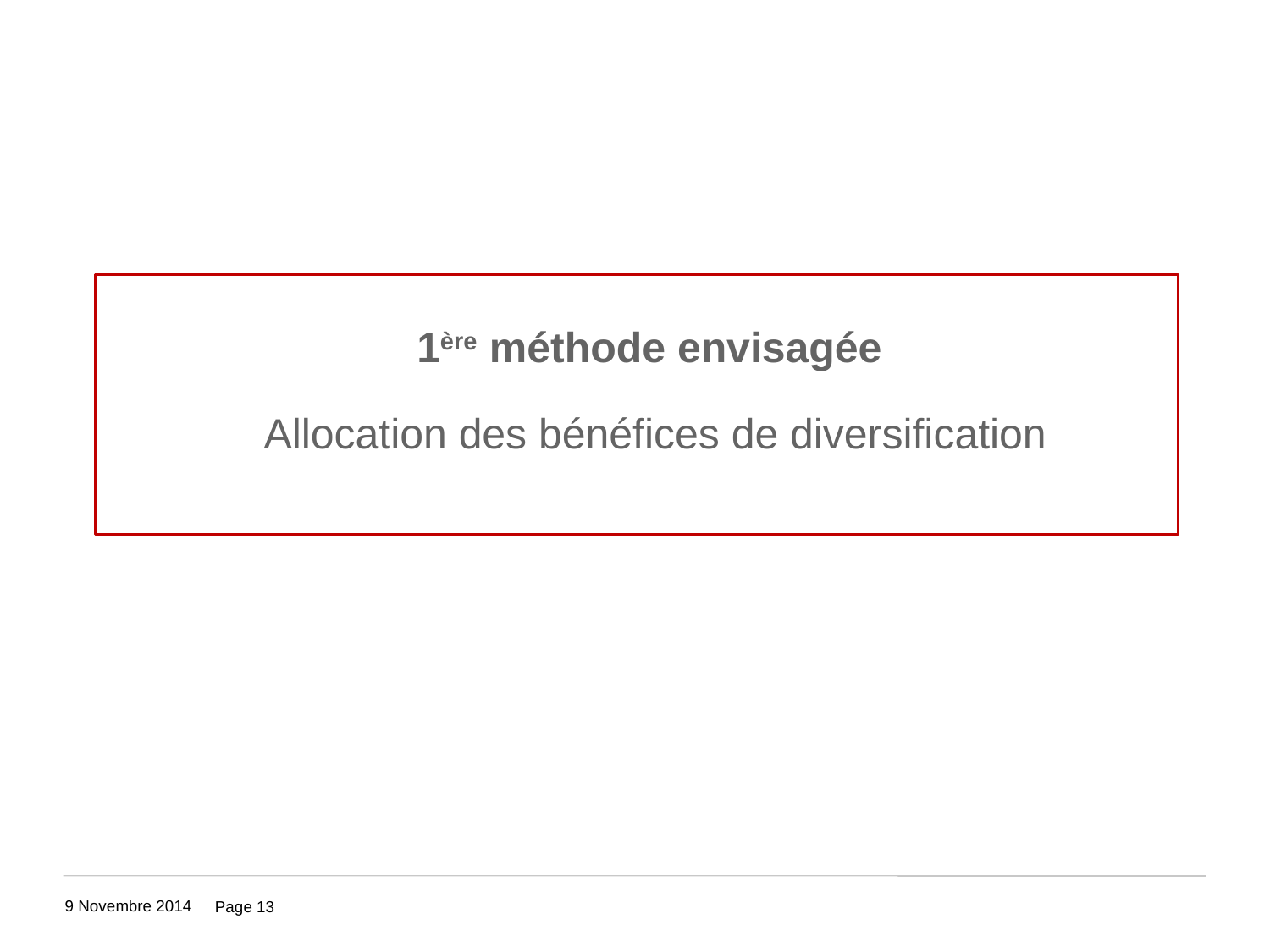

1ère méthode envisagée

Allocation des bénéfices de diversification